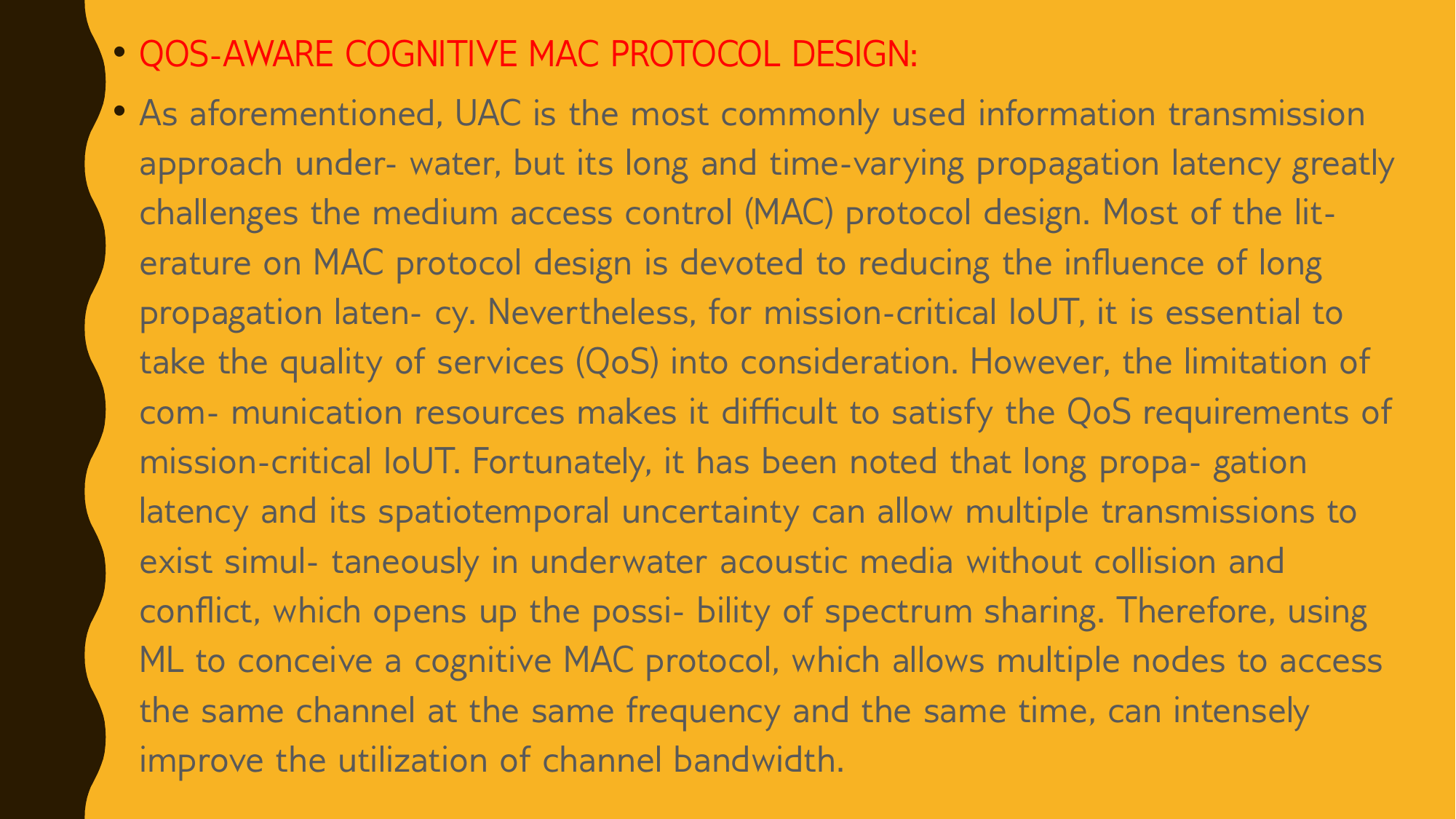

QOS-AWARE COGNITIVE MAC PROTOCOL DESIGN:
As aforementioned, UAC is the most commonly used information transmission approach under- water, but its long and time-varying propagation latency greatly challenges the medium access control (MAC) protocol design. Most of the lit- erature on MAC protocol design is devoted to reducing the influence of long propagation laten- cy. Nevertheless, for mission-critical IoUT, it is essential to take the quality of services (QoS) into consideration. However, the limitation of com- munication resources makes it difficult to satisfy the QoS requirements of mission-critical IoUT. Fortunately, it has been noted that long propa- gation latency and its spatiotemporal uncertainty can allow multiple transmissions to exist simul- taneously in underwater acoustic media without collision and conflict, which opens up the possi- bility of spectrum sharing. Therefore, using ML to conceive a cognitive MAC protocol, which allows multiple nodes to access the same channel at the same frequency and the same time, can intensely improve the utilization of channel bandwidth.